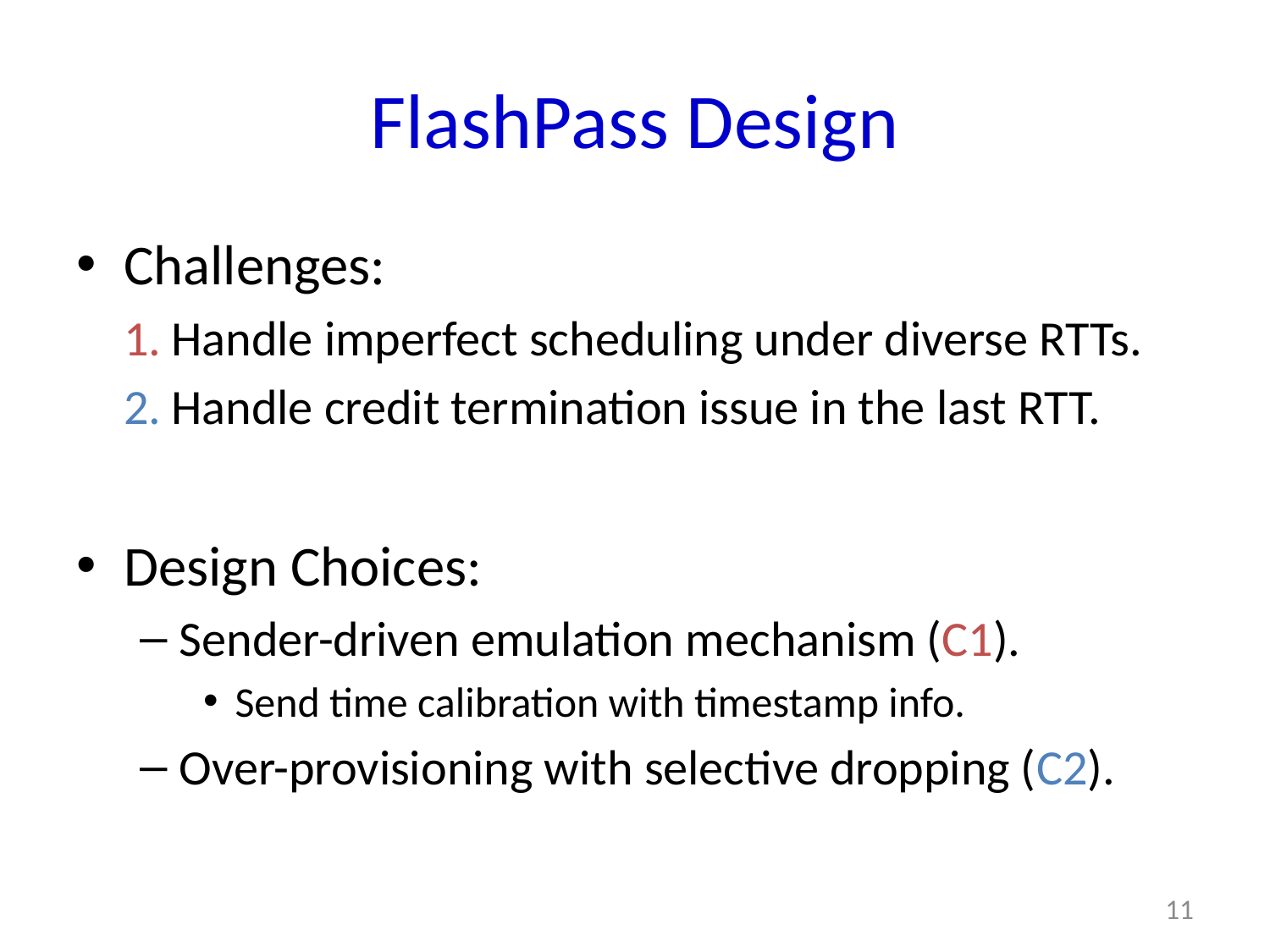

# FlashPass Design
Challenges:
Handle imperfect scheduling under diverse RTTs.
Handle credit termination issue in the last RTT.

Design Choices:
Sender-driven emulation mechanism (C1).
Send time calibration with timestamp info.
Over-provisioning with selective dropping (C2).

11